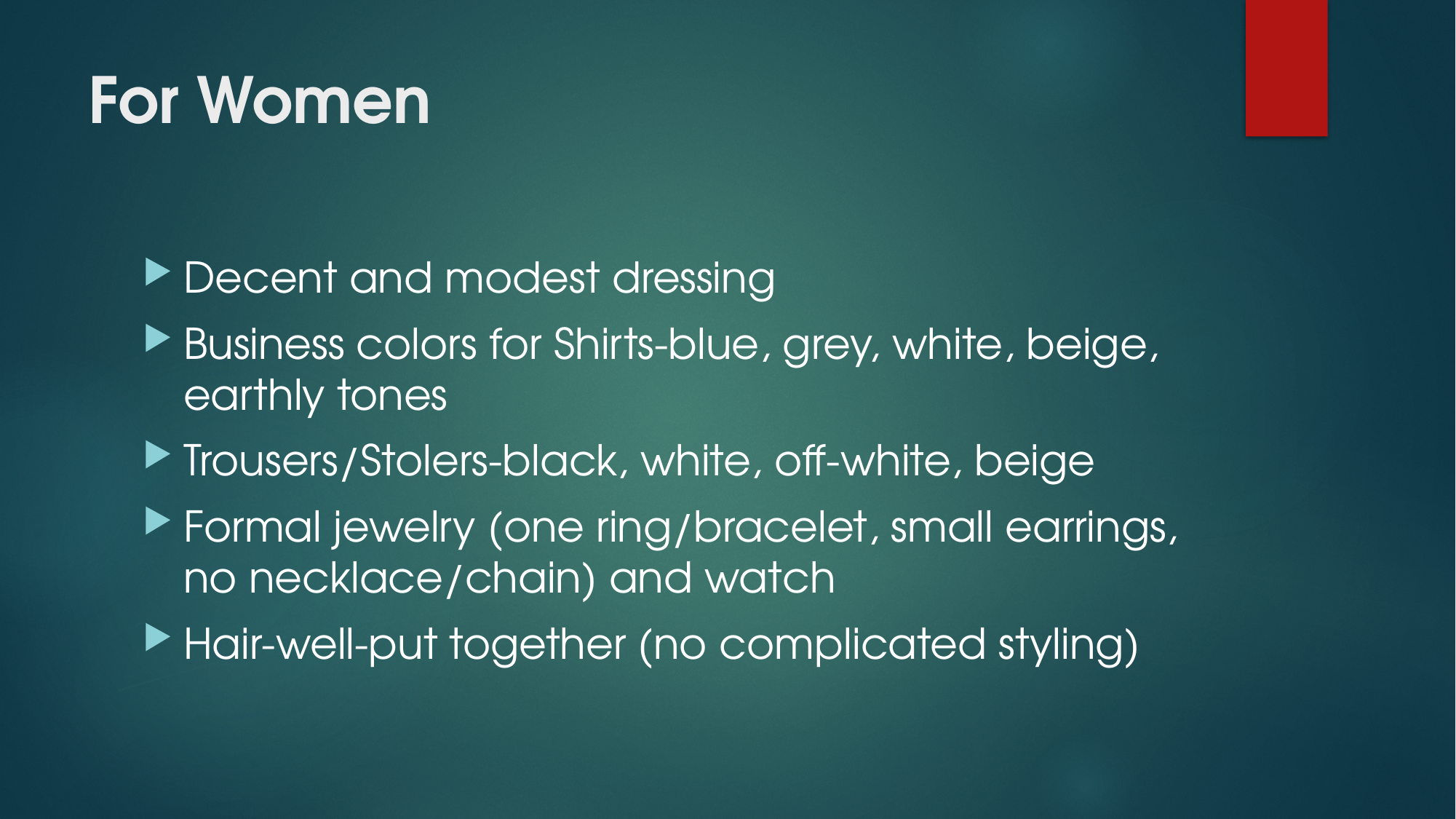

# For Women
Decent and modest dressing
Business colors for Shirts-blue, grey, white, beige, earthly tones
Trousers/Stolers-black, white, off-white, beige
Formal jewelry (one ring/bracelet, small earrings, no necklace/chain) and watch
Hair-well-put together (no complicated styling)